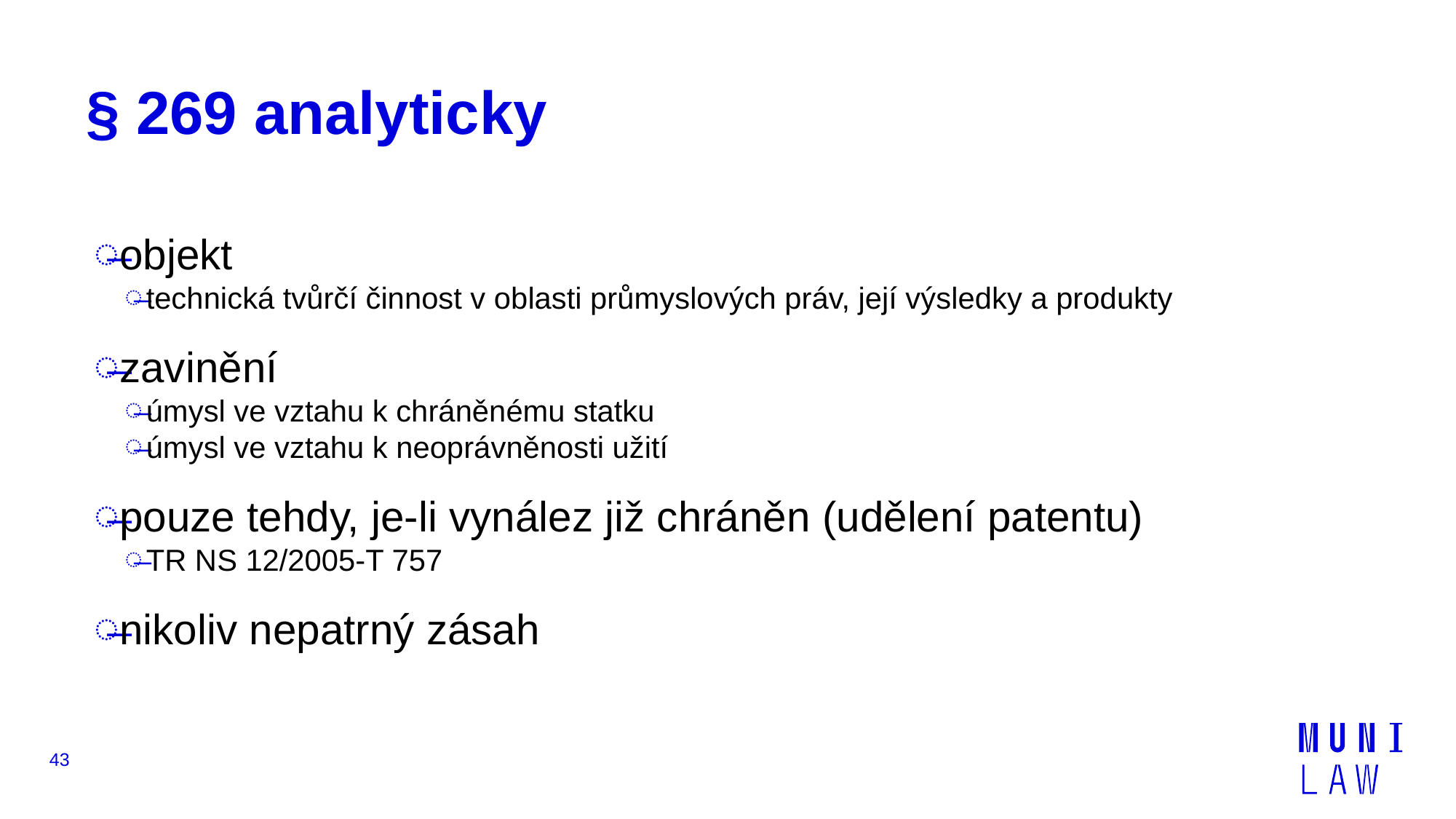

# § 269 analyticky
objekt
technická tvůrčí činnost v oblasti průmyslových práv, její výsledky a produkty
zavinění
úmysl ve vztahu k chráněnému statku
úmysl ve vztahu k neoprávněnosti užití
pouze tehdy, je-li vynález již chráněn (udělení patentu)
TR NS 12/2005-T 757
nikoliv nepatrný zásah
43